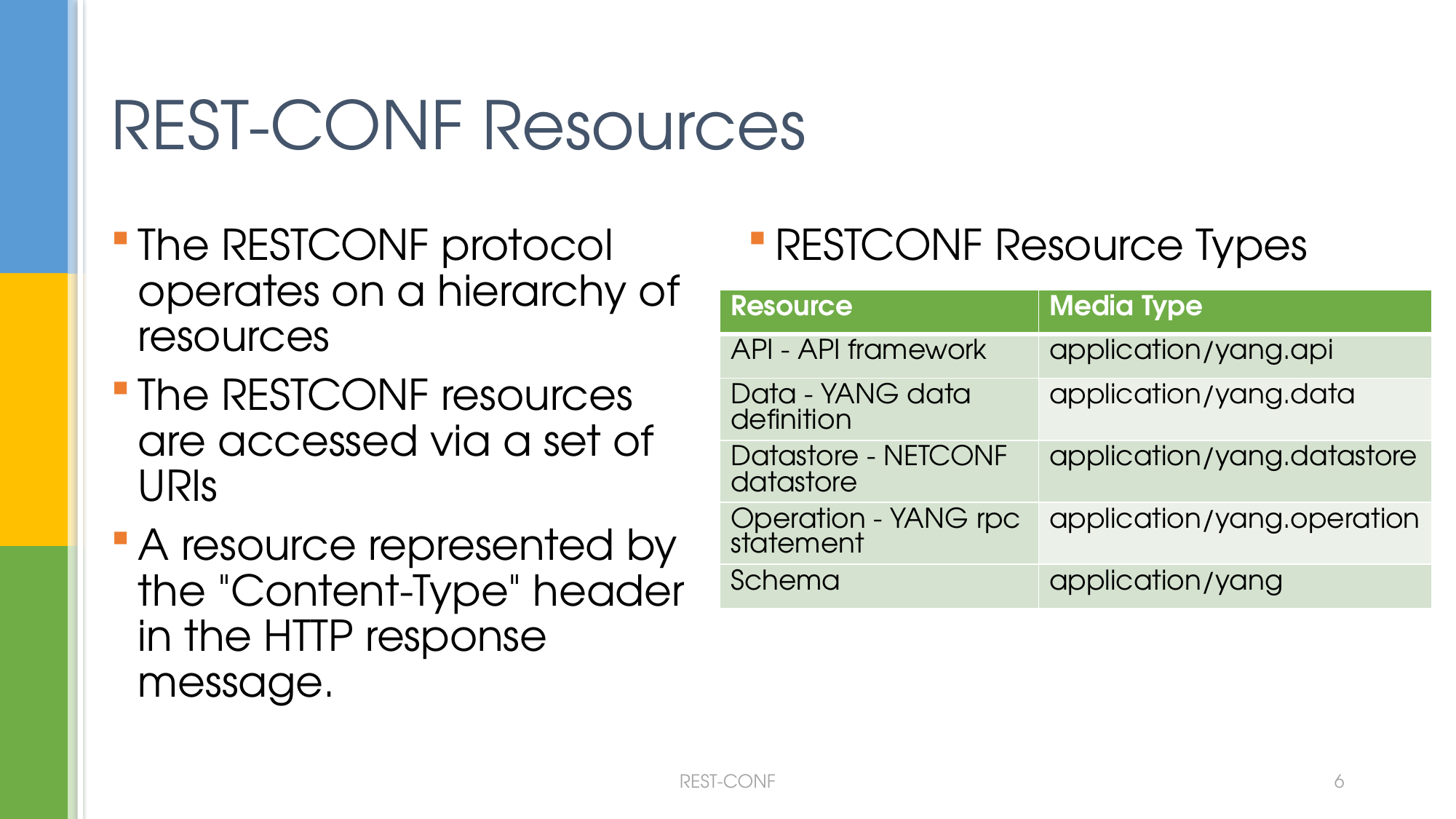

# REST-CONF Resources
The RESTCONF protocol operates on a hierarchy of resources
The RESTCONF resources are accessed via a set of URIs
A resource represented by the "Content-Type" header in the HTTP response message.

RESTCONF Resource Types
| Resource | Media Type |
| --- | --- |
| API - API framework | application/yang.api |
| Data - YANG data definition | application/yang.data |
| Datastore - NETCONF datastore | application/yang.datastore |
| Operation - YANG rpc statement | application/yang.operation |
| Schema | application/yang |
REST-CONF
6